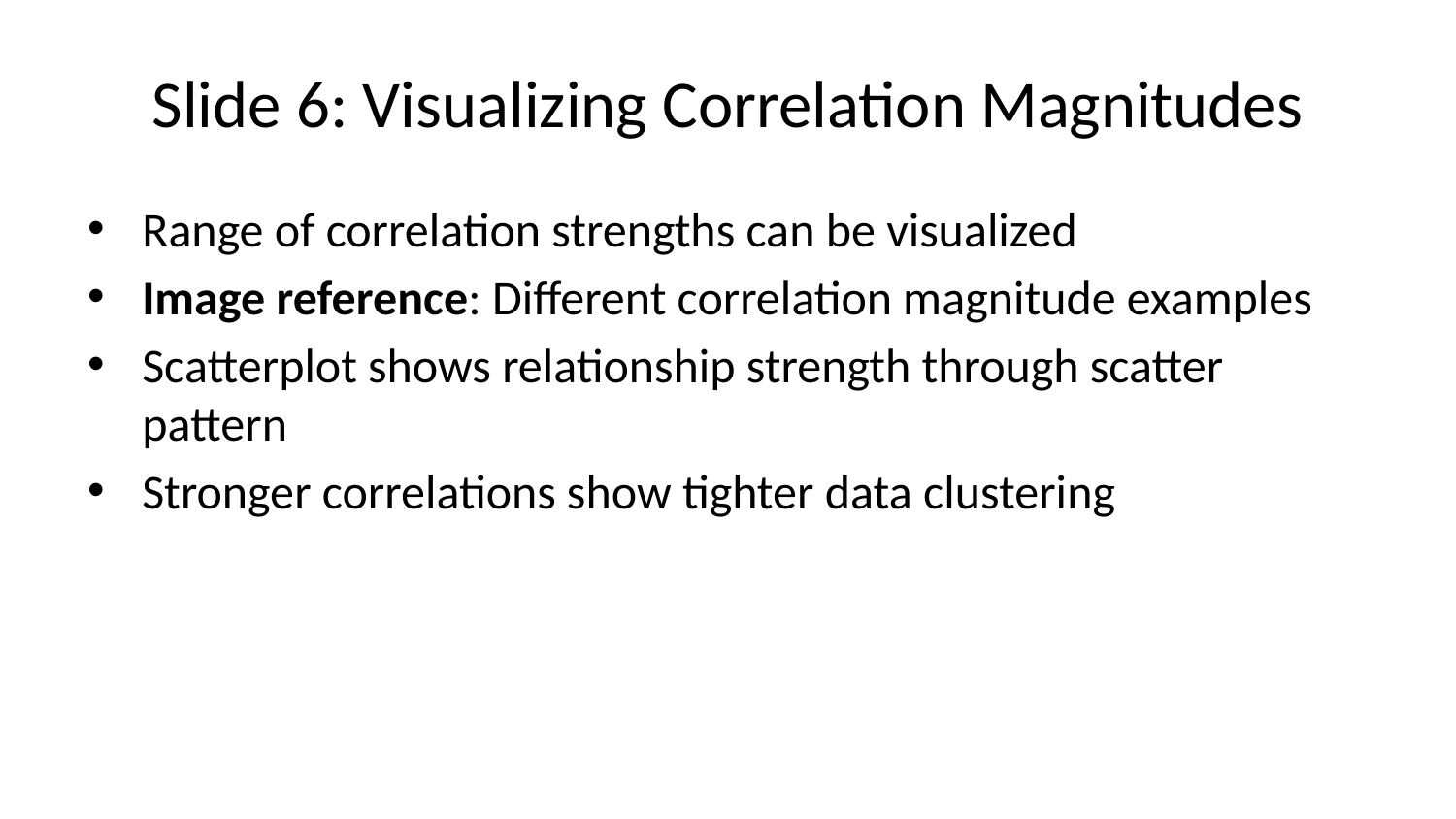

# Slide 6: Visualizing Correlation Magnitudes
Range of correlation strengths can be visualized
Image reference: Different correlation magnitude examples
Scatterplot shows relationship strength through scatter pattern
Stronger correlations show tighter data clustering